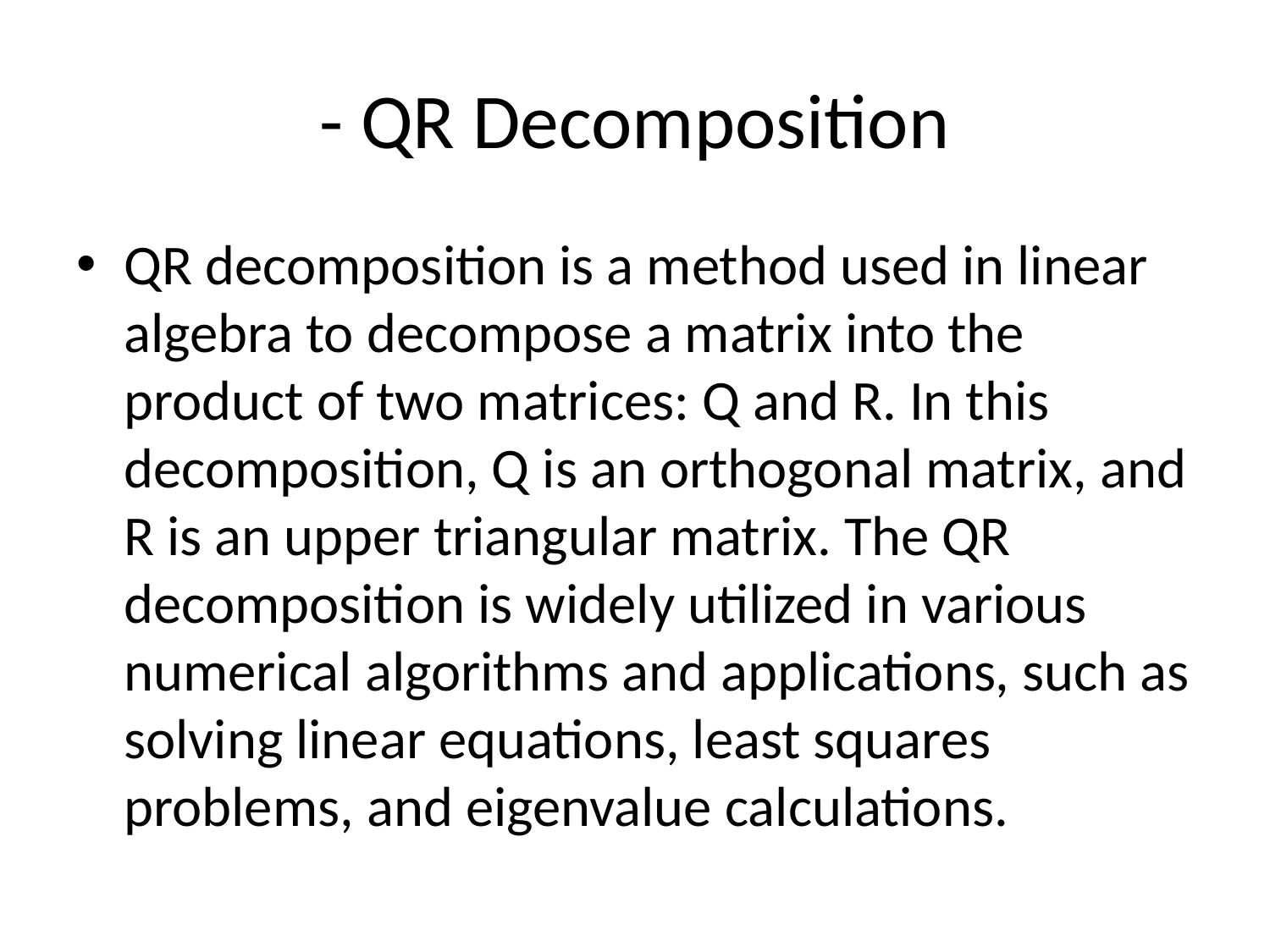

# - QR Decomposition
QR decomposition is a method used in linear algebra to decompose a matrix into the product of two matrices: Q and R. In this decomposition, Q is an orthogonal matrix, and R is an upper triangular matrix. The QR decomposition is widely utilized in various numerical algorithms and applications, such as solving linear equations, least squares problems, and eigenvalue calculations.